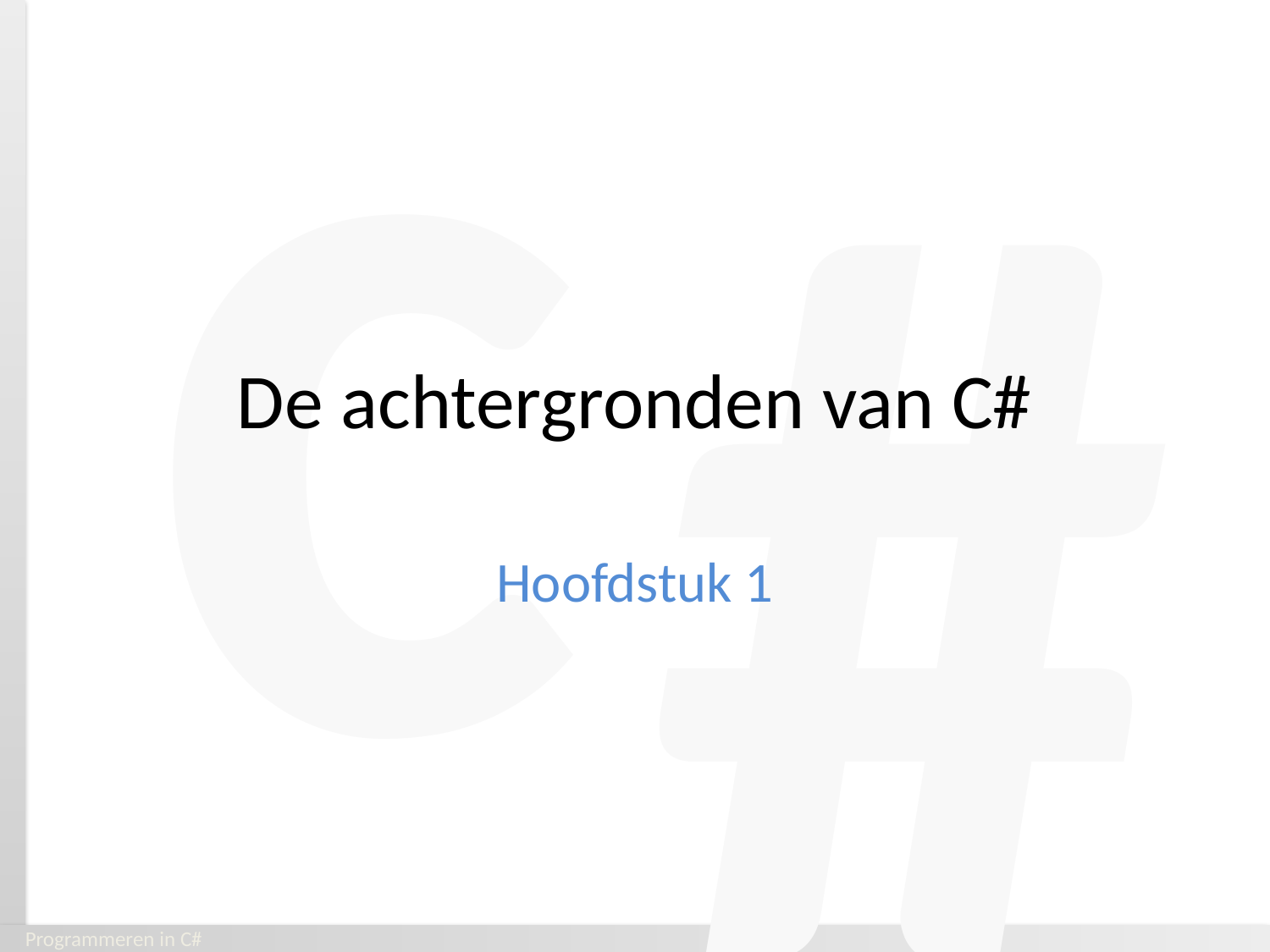

# De achtergronden van C#
Hoofdstuk 1
Programmeren in C#